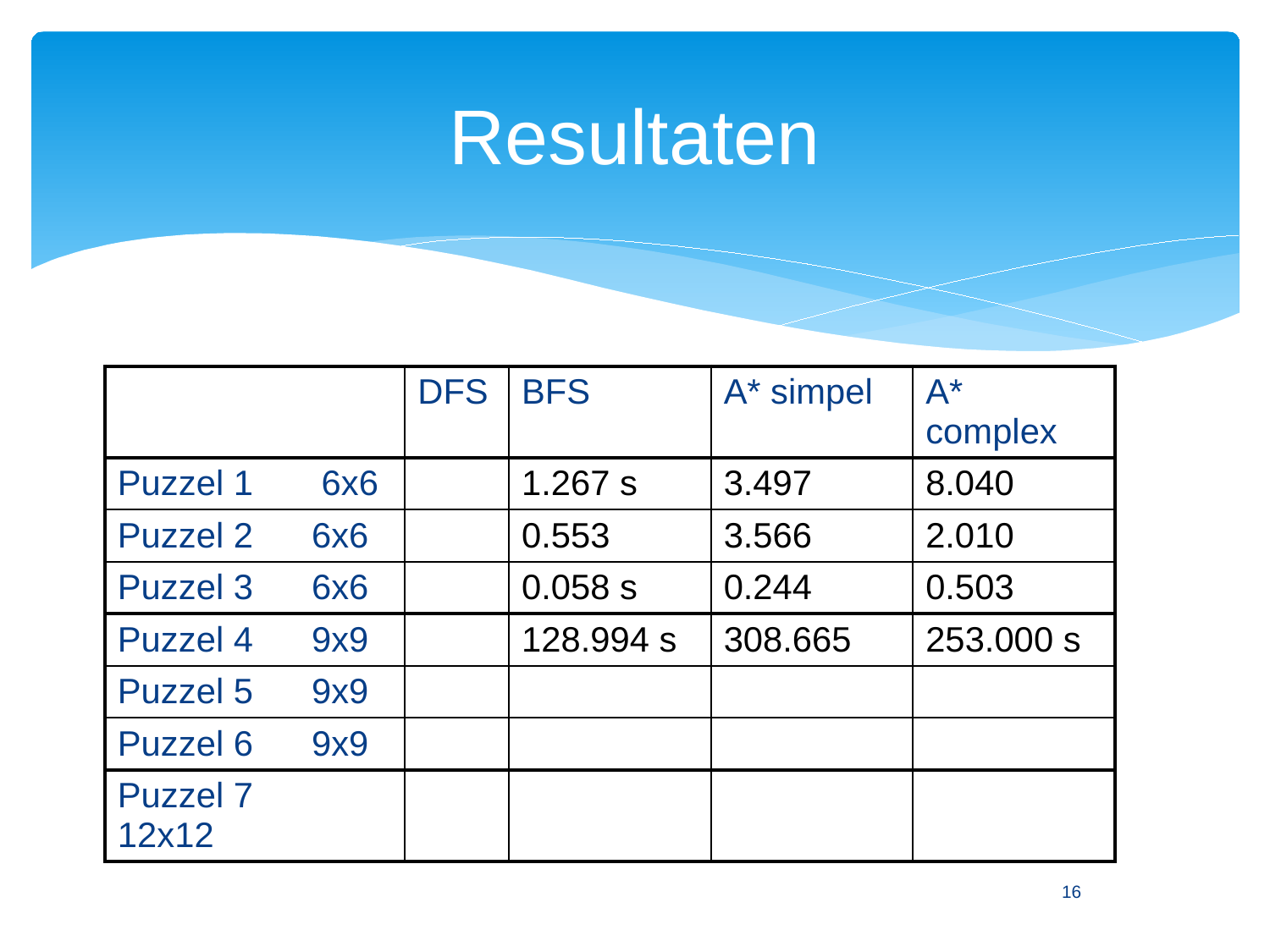

# Resultaten
|  | DFS | BFS | A\* simpel | A\* complex |
| --- | --- | --- | --- | --- |
| Puzzel 1 6x6 |  | 1.267 s | 3.497 | 8.040 |
| Puzzel 2 6x6 |  | 0.553 | 3.566 | 2.010 |
| Puzzel 3 6x6 |  | 0.058 s | 0.244 | 0.503 |
| Puzzel 4 9x9 |  | 128.994 s | 308.665 | 253.000 s |
| Puzzel 5 9x9 |  |  |  |  |
| Puzzel 6 9x9 |  |  |  |  |
| Puzzel 7 12x12 |  |  |  |  |
16